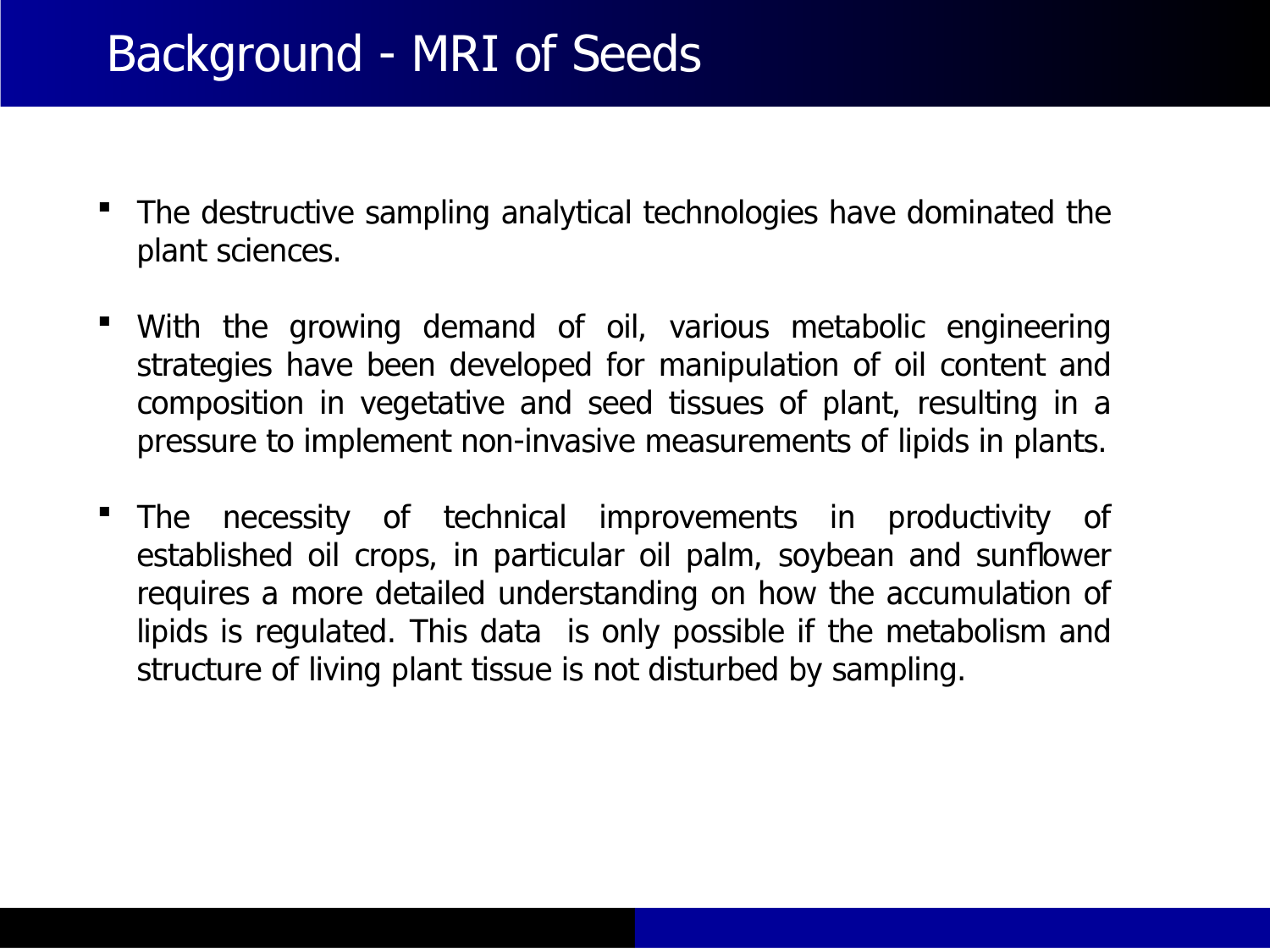

Background - MRI of Seeds
The destructive sampling analytical technologies have dominated the plant sciences.

With the growing demand of oil, various metabolic engineering strategies have been developed for manipulation of oil content and composition in vegetative and seed tissues of plant, resulting in a pressure to implement non-invasive measurements of lipids in plants.

The necessity of technical improvements in productivity of established oil crops, in particular oil palm, soybean and sunflower requires a more detailed understanding on how the accumulation of lipids is regulated. This data  is only possible if the metabolism and structure of living plant tissue is not disturbed by sampling.